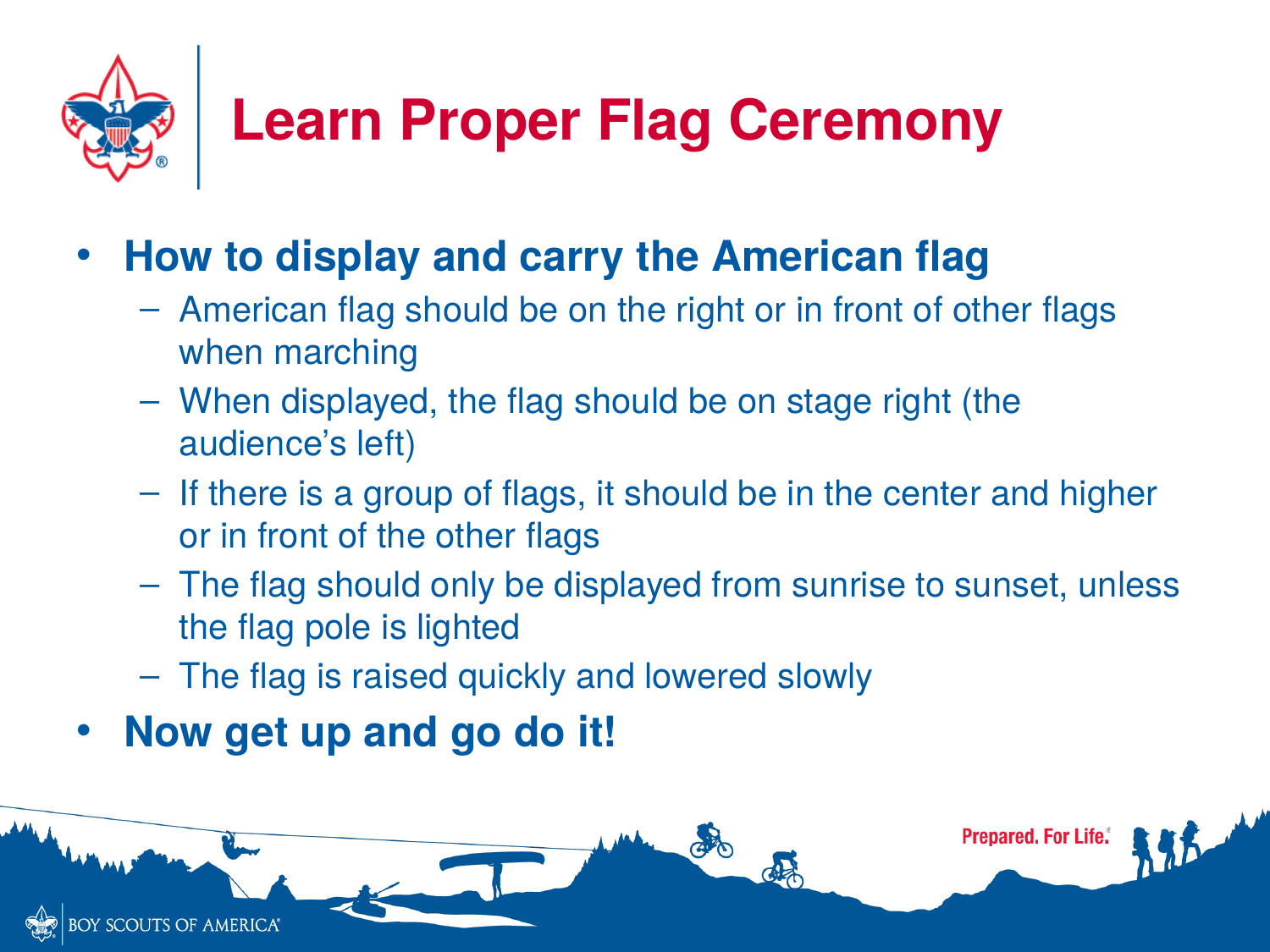

# Learn Proper Flag Ceremony
How to display and carry the American flag
American flag should be on the right or in front of other flags when marching
When displayed, the flag should be on stage right (the audience’s left)
If there is a group of flags, it should be in the center and higher or in front of the other flags
The flag should only be displayed from sunrise to sunset, unless the flag pole is lighted
The flag is raised quickly and lowered slowly
Now get up and go do it!